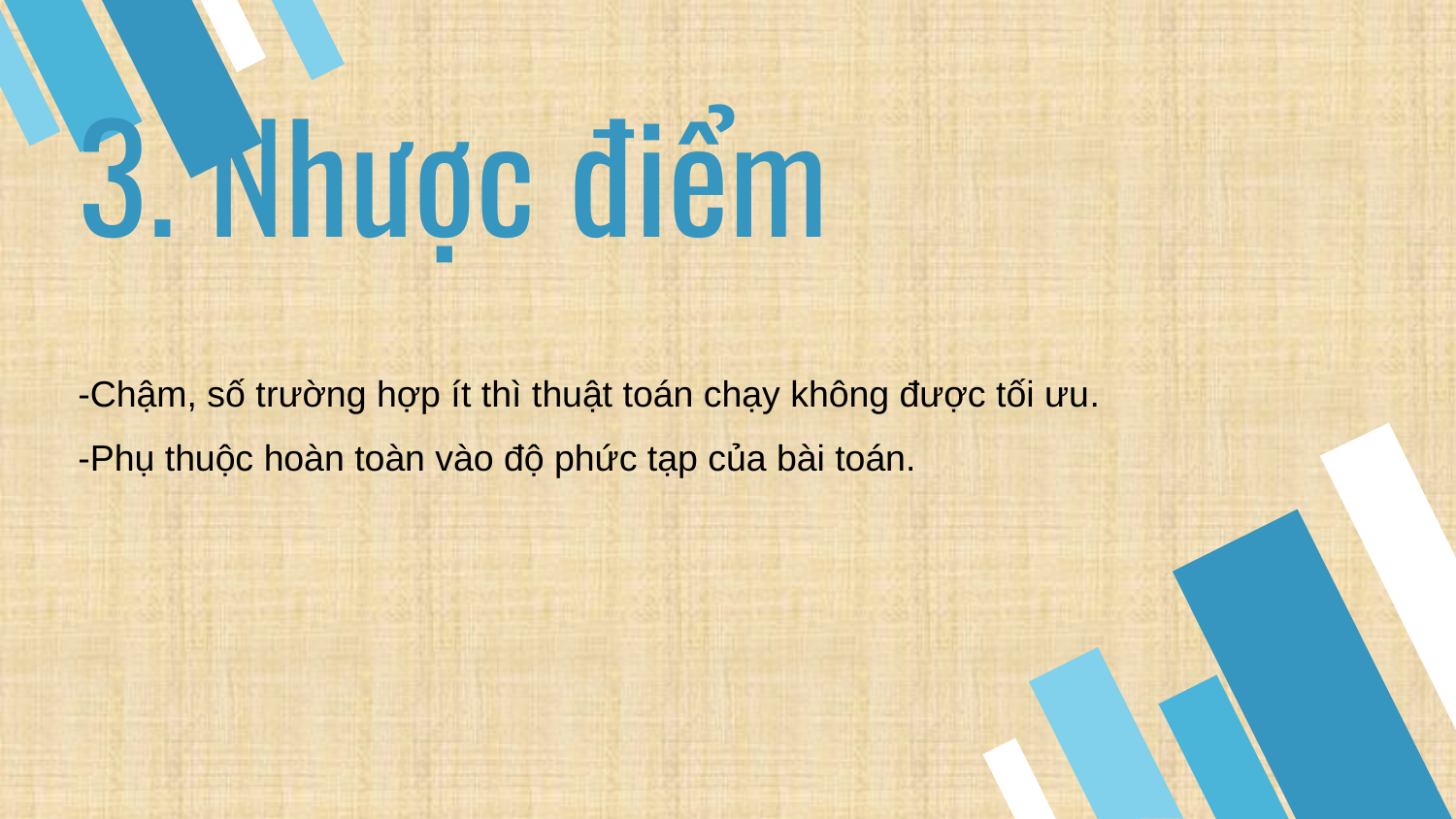

# 3. Nhược điểm
-Chậm, số trường hợp ít thì thuật toán chạy không được tối ưu.
-Phụ thuộc hoàn toàn vào độ phức tạp của bài toán.